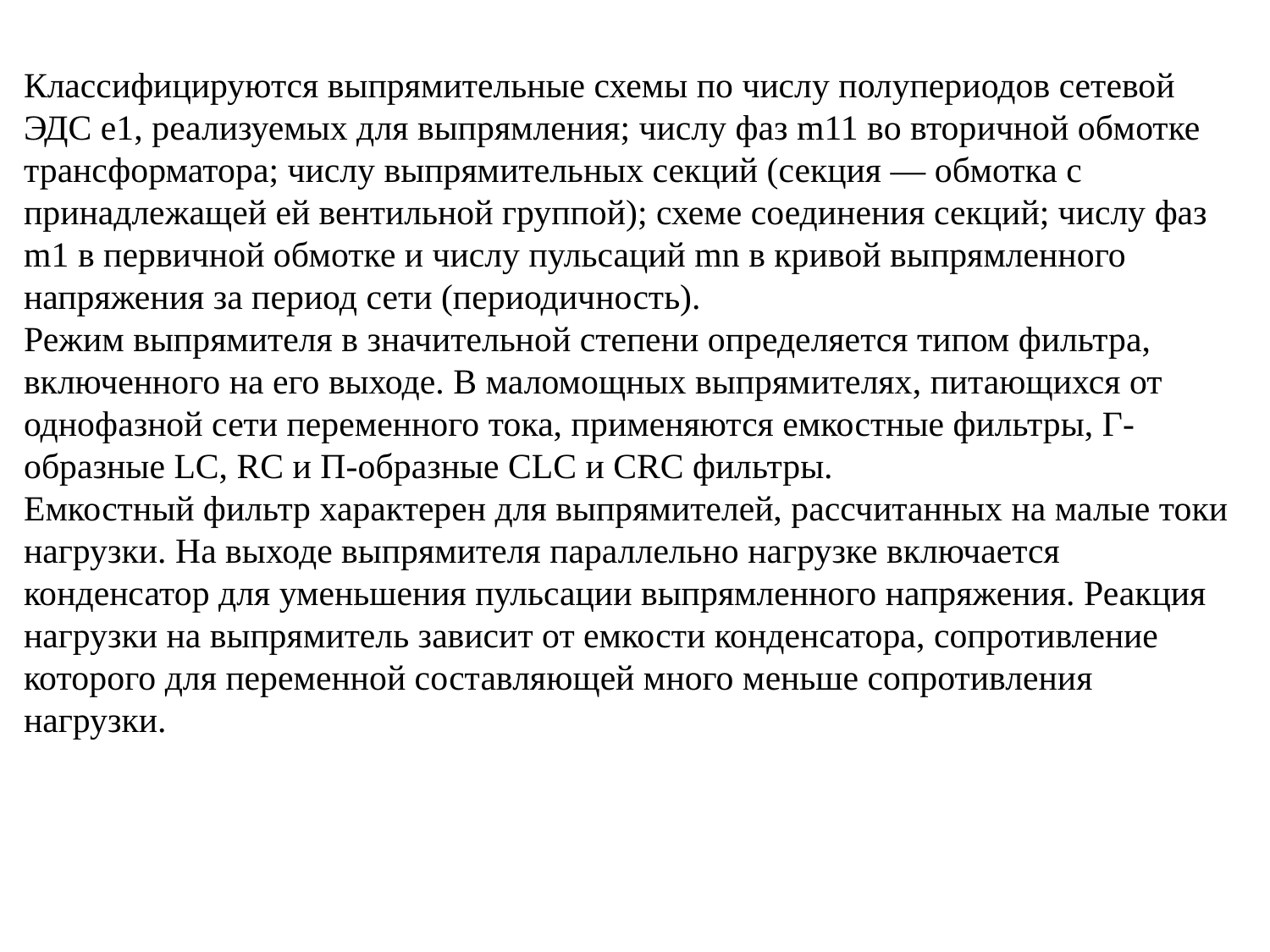

Классифицируются выпрямительные схемы по числу полупериодов сетевой ЭДС е1, реализуемых для выпрямления; числу фаз m11 во вторичной обмотке трансформатора; числу выпрямительных секций (секция — обмотка с принадлежащей ей вентильной группой); схеме соединения секций; числу фаз m1 в первичной обмотке и числу пульсаций mn в кривой выпрямленного напряжения за период сети (периодичность).
Режим выпрямителя в значительной степени определяется типом фильтра, включенного на его выходе. В маломощных выпрямителях, питающихся от однофазной сети переменного тока, применяются емкостные фильтры, Г-образные LC, RC и П-образные CLC и CRC фильтры.
Емкостный фильтр характерен для выпрямителей, рассчитанных на малые токи нагрузки. На выходе выпрямителя параллельно нагрузке включается конденсатор для уменьшения пульсации выпрямленного напряжения. Реакция нагрузки на выпрямитель зависит от емкости конденсатора, сопротивление которого для переменной составляющей много меньше сопротивления нагрузки.